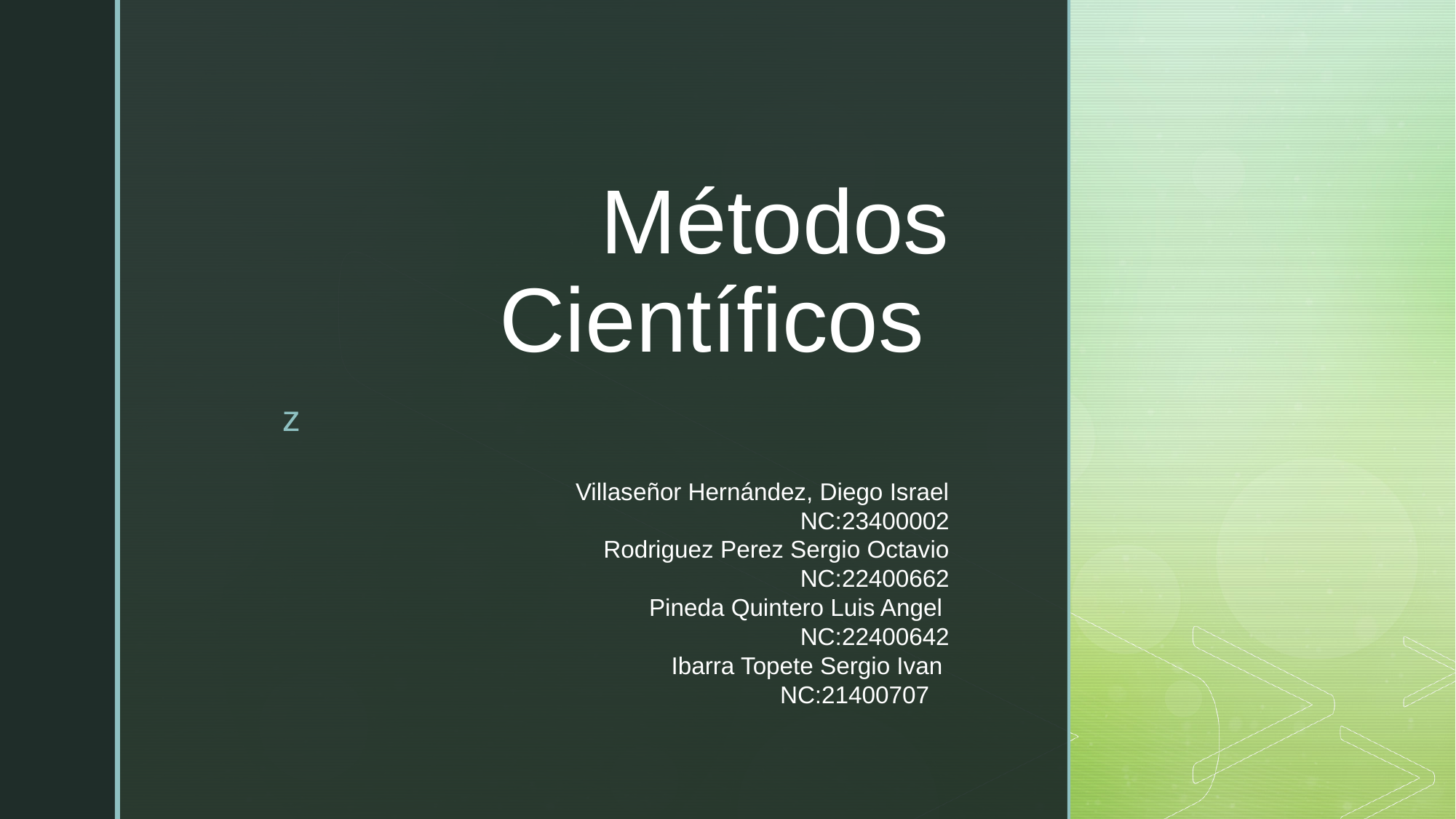

# Métodos Científicos
Villaseñor Hernández, Diego Israel
NC:23400002
 Rodriguez Perez Sergio Octavio
NC:22400662
Pineda Quintero Luis Angel
NC:22400642
Ibarra Topete Sergio Ivan
NC:21400707